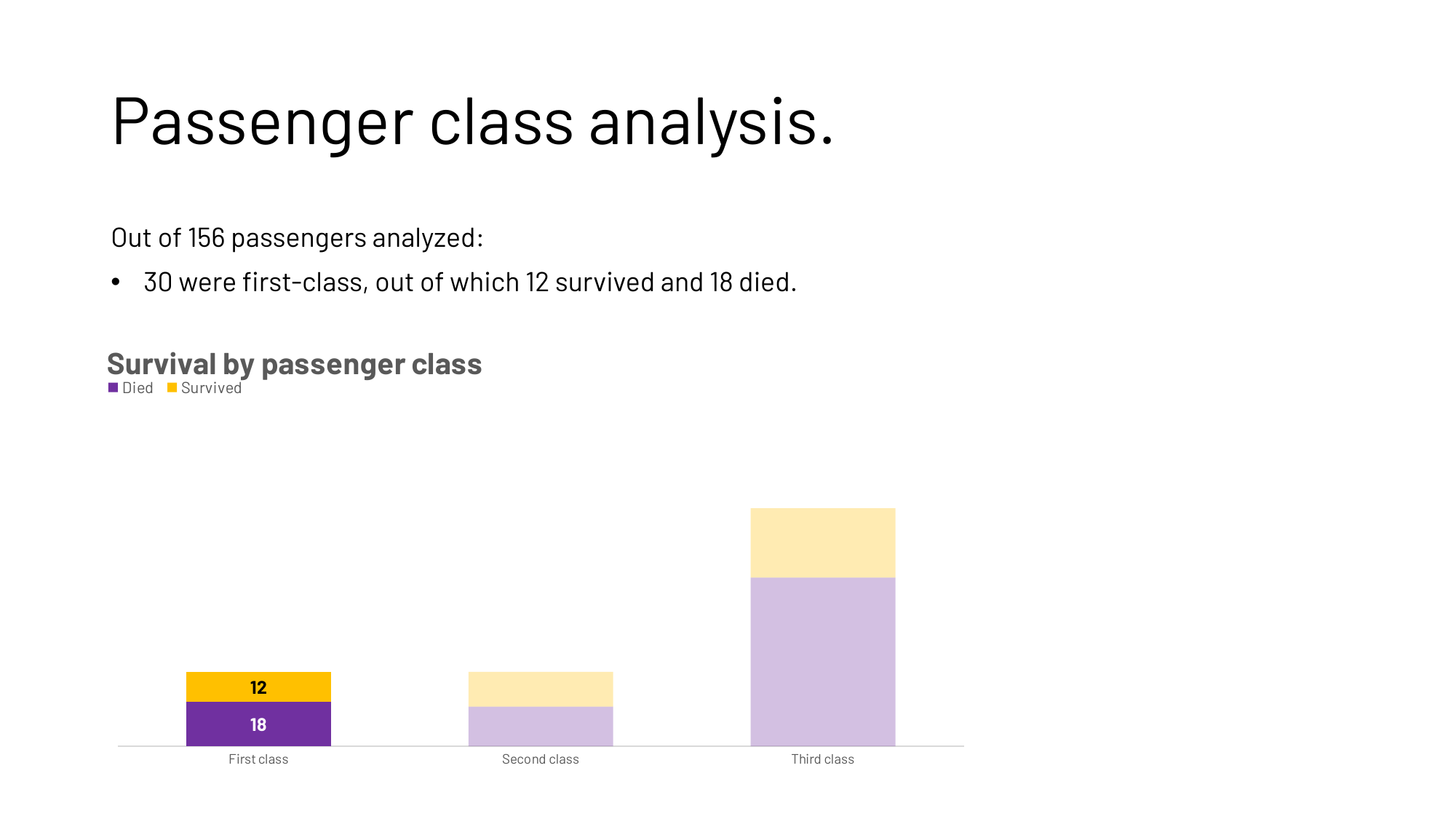

# Passenger class analysis.
Out of 156 passengers analyzed:
 30 were first-class, out of which 12 survived and 18 died.

### Chart: Survival by passenger class

| Category | Died | Survived |
|---|---|---|
| First class | 18.0 | 12.0 |
| Second class | 16.0 | 14.0 |
| Third class | 68.0 | 28.0 |